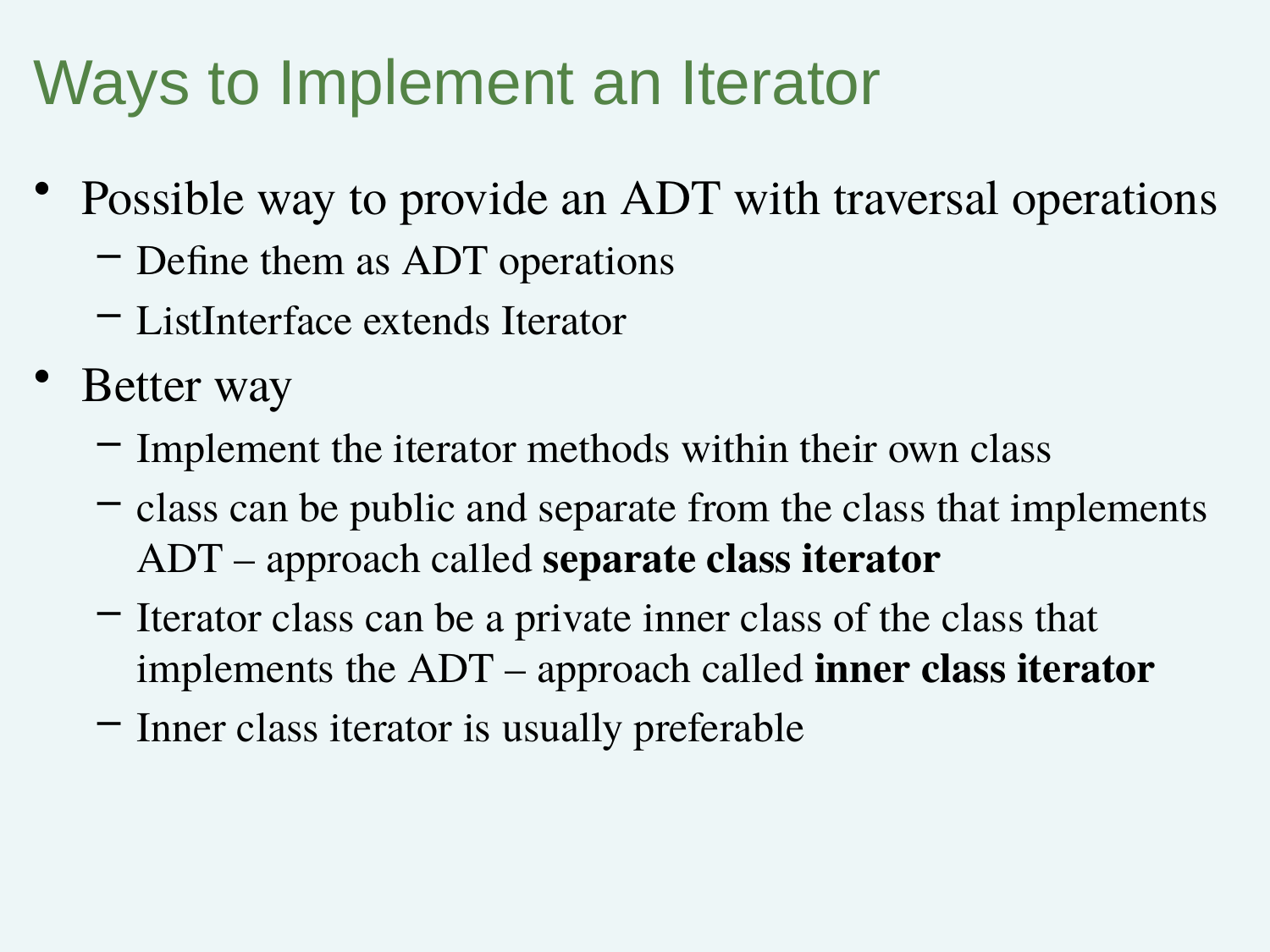

# Ways to Implement an Iterator
Possible way to provide an ADT with traversal operations
Define them as ADT operations
ListInterface extends Iterator
Better way
Implement the iterator methods within their own class
class can be public and separate from the class that implements ADT – approach called separate class iterator
Iterator class can be a private inner class of the class that implements the ADT – approach called inner class iterator
Inner class iterator is usually preferable